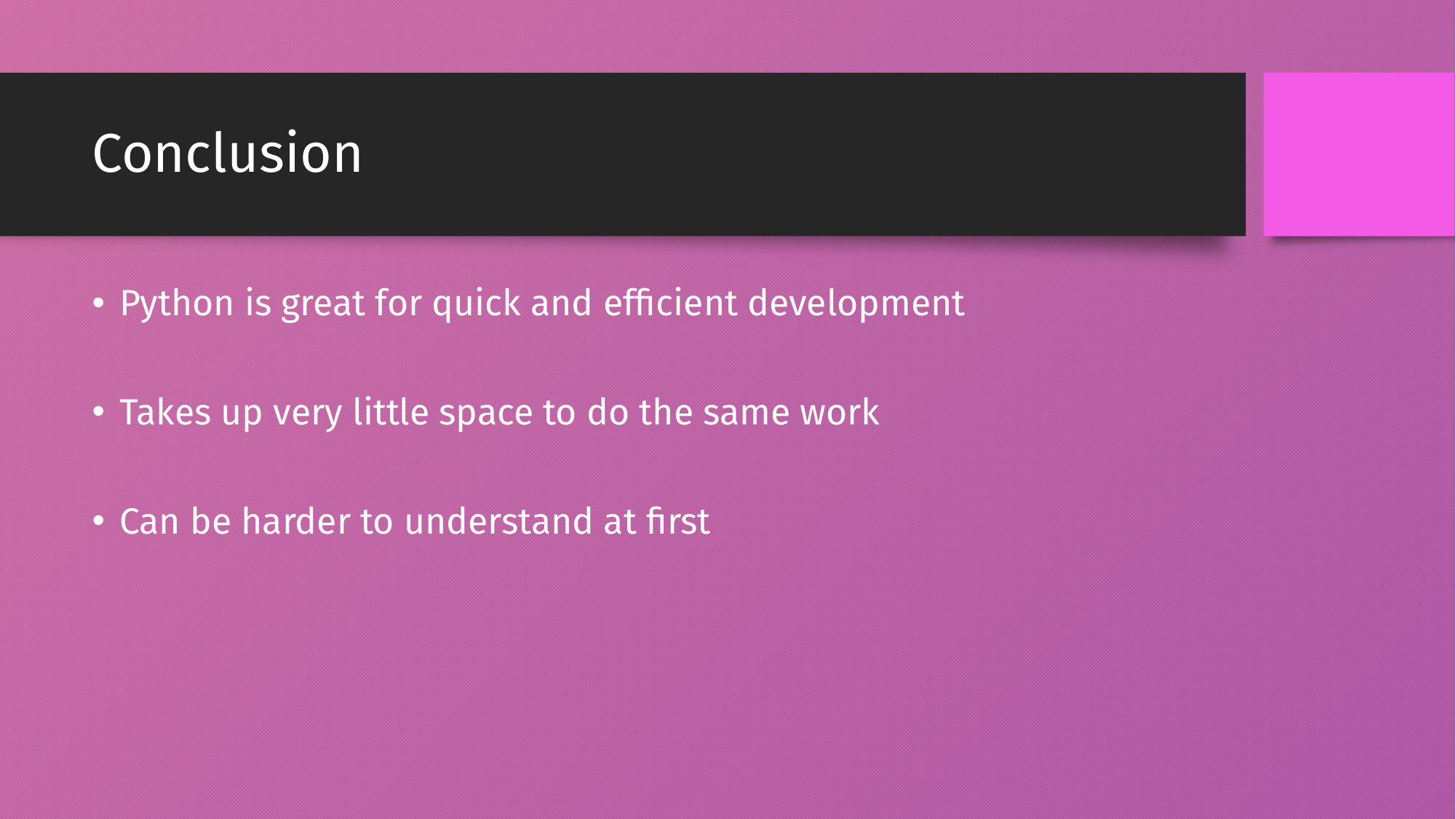

# Conclusion
Python is great for quick and efficient development

Takes up very little space to do the same work

Can be harder to understand at first